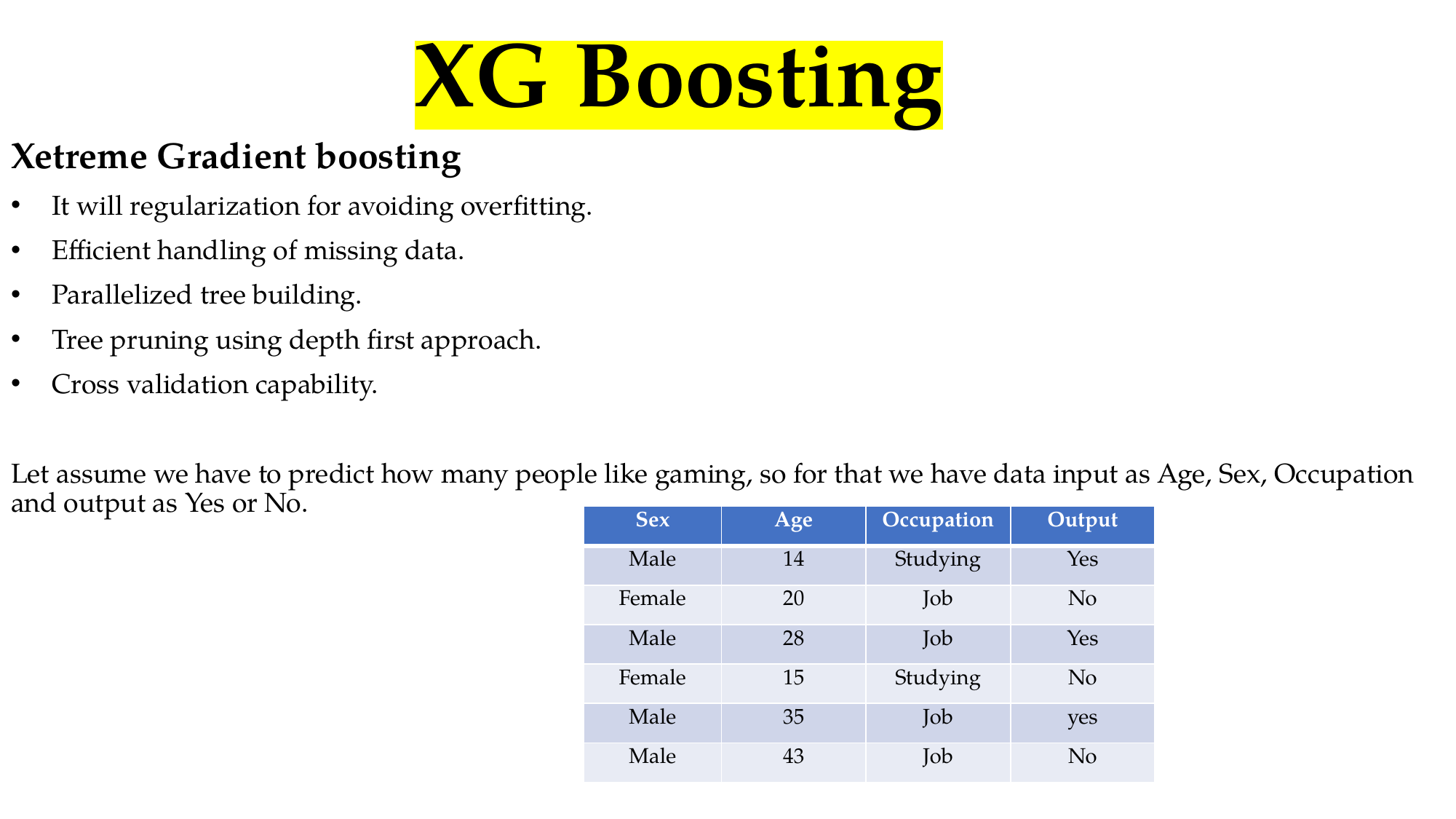

# XG Boosting
Xetreme Gradient boosting
It will regularization for avoiding overfitting.
Efficient handling of missing data.
Parallelized tree building.
Tree pruning using depth first approach.
Cross validation capability.

Let assume we have to predict how many people like gaming, so for that we have data input as Age, Sex, Occupation and output as Yes or No.

| Sex | Age | Occupation | Output |
| --- | --- | --- | --- |
| Male | 14 | Studying | Yes |
| Female | 20 | Job | No |
| Male | 28 | Job | Yes |
| Female | 15 | Studying | No |
| Male | 35 | Job | yes |
| Male | 43 | Job | No |